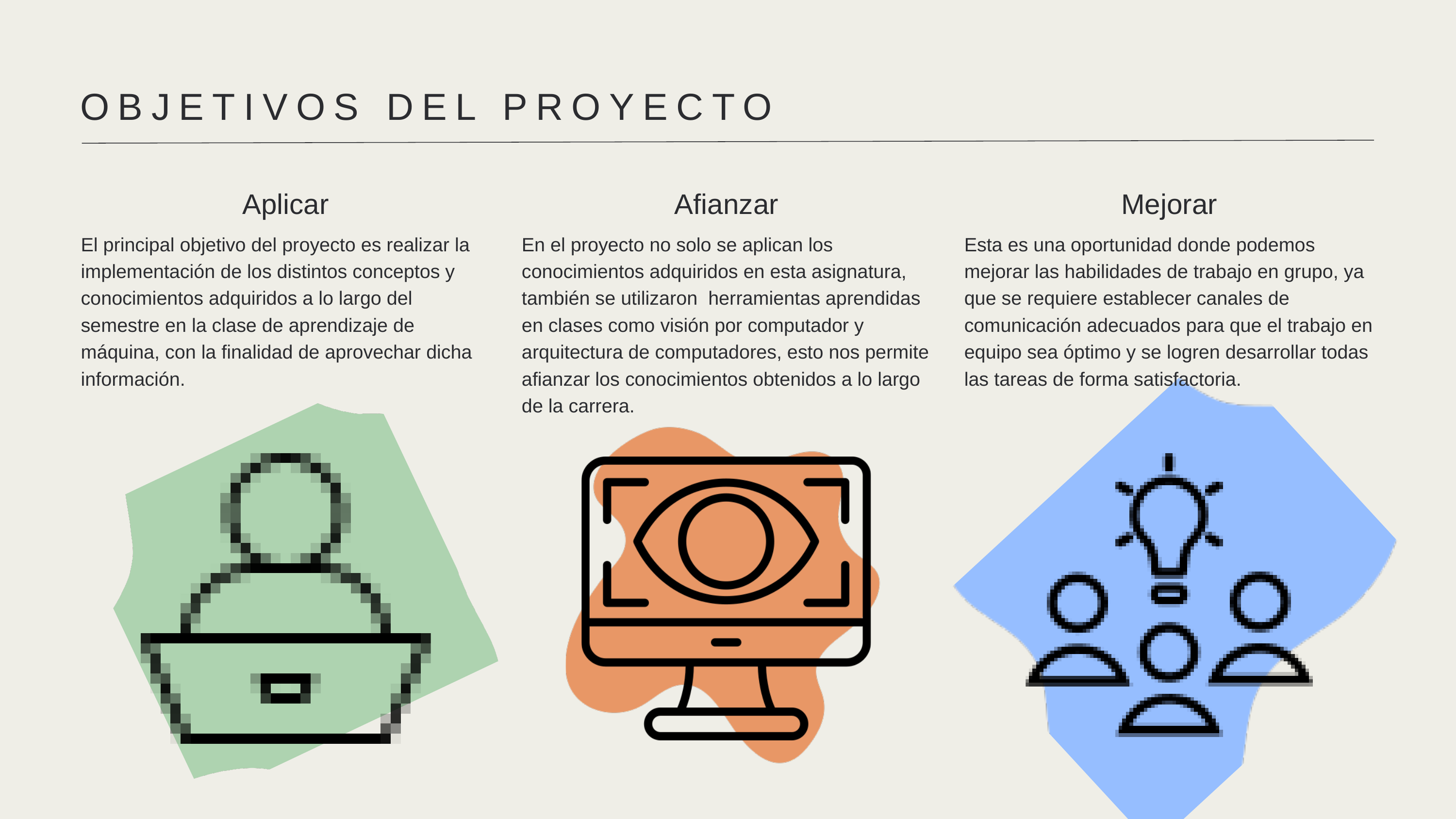

OBJETIVOS DEL PROYECTO

Aplicar
Afianzar
Mejorar
El principal objetivo del proyecto es realizar la implementación de los distintos conceptos y conocimientos adquiridos a lo largo del semestre en la clase de aprendizaje de máquina, con la finalidad de aprovechar dicha información.
En el proyecto no solo se aplican los conocimientos adquiridos en esta asignatura, también se utilizaron  herramientas aprendidas en clases como visión por computador y arquitectura de computadores, esto nos permite afianzar los conocimientos obtenidos a lo largo de la carrera.
Esta es una oportunidad donde podemos mejorar las habilidades de trabajo en grupo, ya que se requiere establecer canales de comunicación adecuados para que el trabajo en equipo sea óptimo y se logren desarrollar todas las tareas de forma satisfactoria.